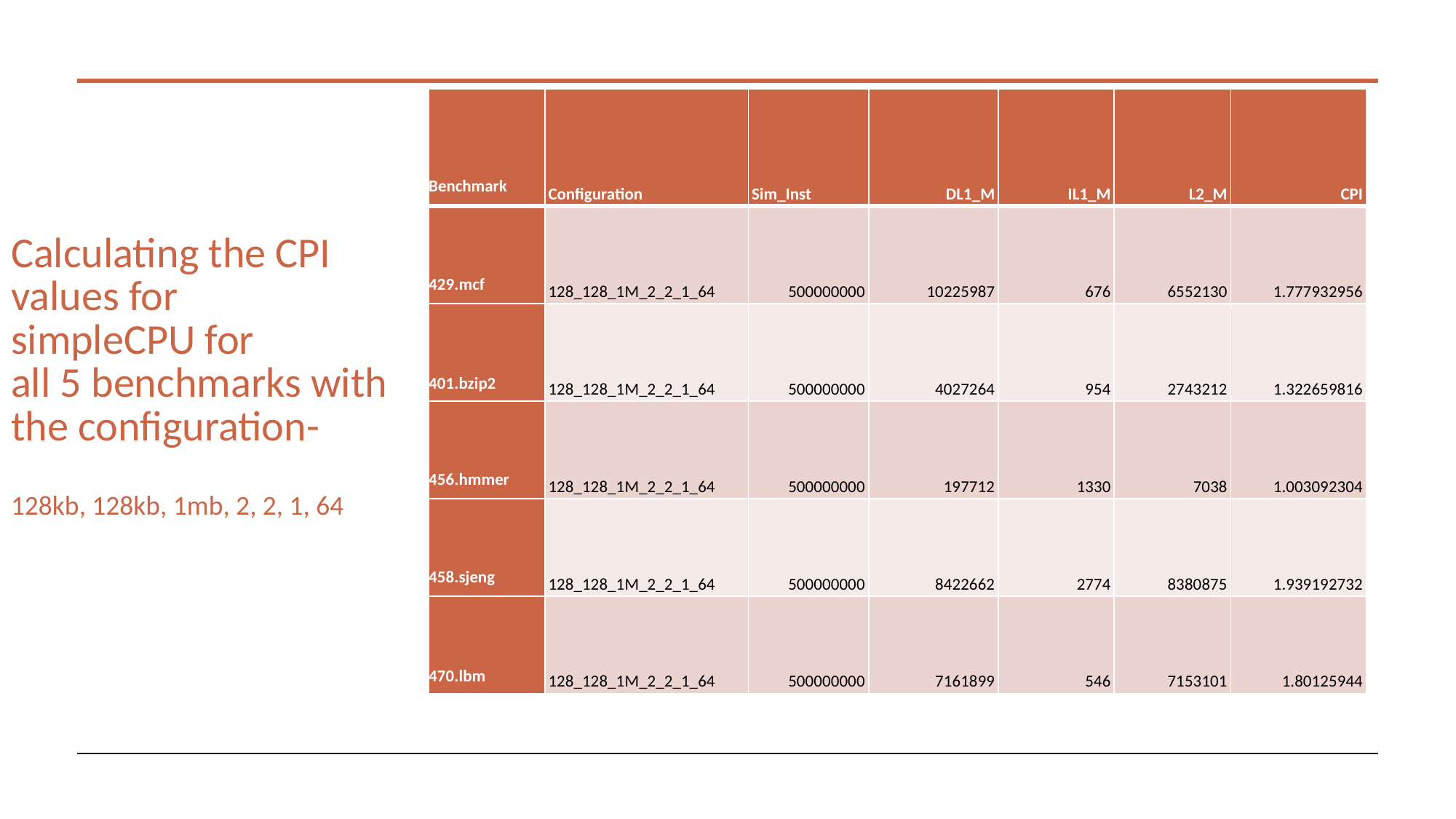

| Benchmark | Configuration | Sim\_Inst | DL1\_M | IL1\_M | L2\_M | CPI |
| --- | --- | --- | --- | --- | --- | --- |
| 429.mcf | 128\_128\_1M\_2\_2\_1\_64 | 500000000 | 10225987 | 676 | 6552130 | 1.777932956 |
| 401.bzip2 | 128\_128\_1M\_2\_2\_1\_64 | 500000000 | 4027264 | 954 | 2743212 | 1.322659816 |
| 456.hmmer | 128\_128\_1M\_2\_2\_1\_64 | 500000000 | 197712 | 1330 | 7038 | 1.003092304 |
| 458.sjeng | 128\_128\_1M\_2\_2\_1\_64 | 500000000 | 8422662 | 2774 | 8380875 | 1.939192732 |
| 470.lbm | 128\_128\_1M\_2\_2\_1\_64 | 500000000 | 7161899 | 546 | 7153101 | 1.80125944 |
# Calculating the CPI values for simpleCPU for all 5 benchmarks with the configuration- 128kb, 128kb, 1mb, 2, 2, 1, 64